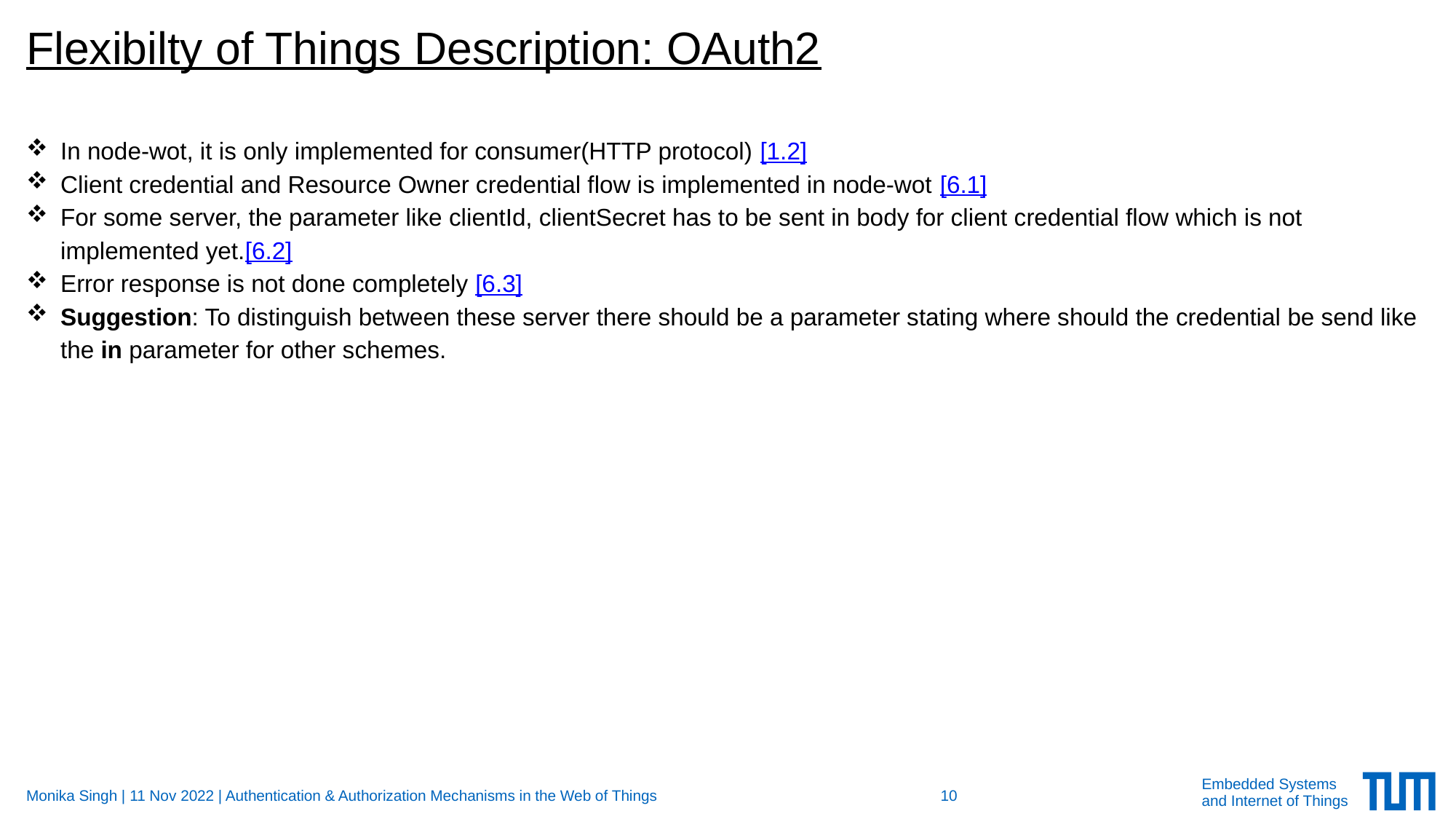

# Flexibilty of Things Description: OAuth2
In node-wot, it is only implemented for consumer(HTTP protocol) [1.2]
Client credential and Resource Owner credential flow is implemented in node-wot [6.1]
For some server, the parameter like clientId, clientSecret has to be sent in body for client credential flow which is not implemented yet.[6.2]
Error response is not done completely [6.3]
Suggestion: To distinguish between these server there should be a parameter stating where should the credential be send like the in parameter for other schemes.

Monika Singh | 11 Nov 2022 | Authentication & Authorization Mechanisms in the Web of Things
10